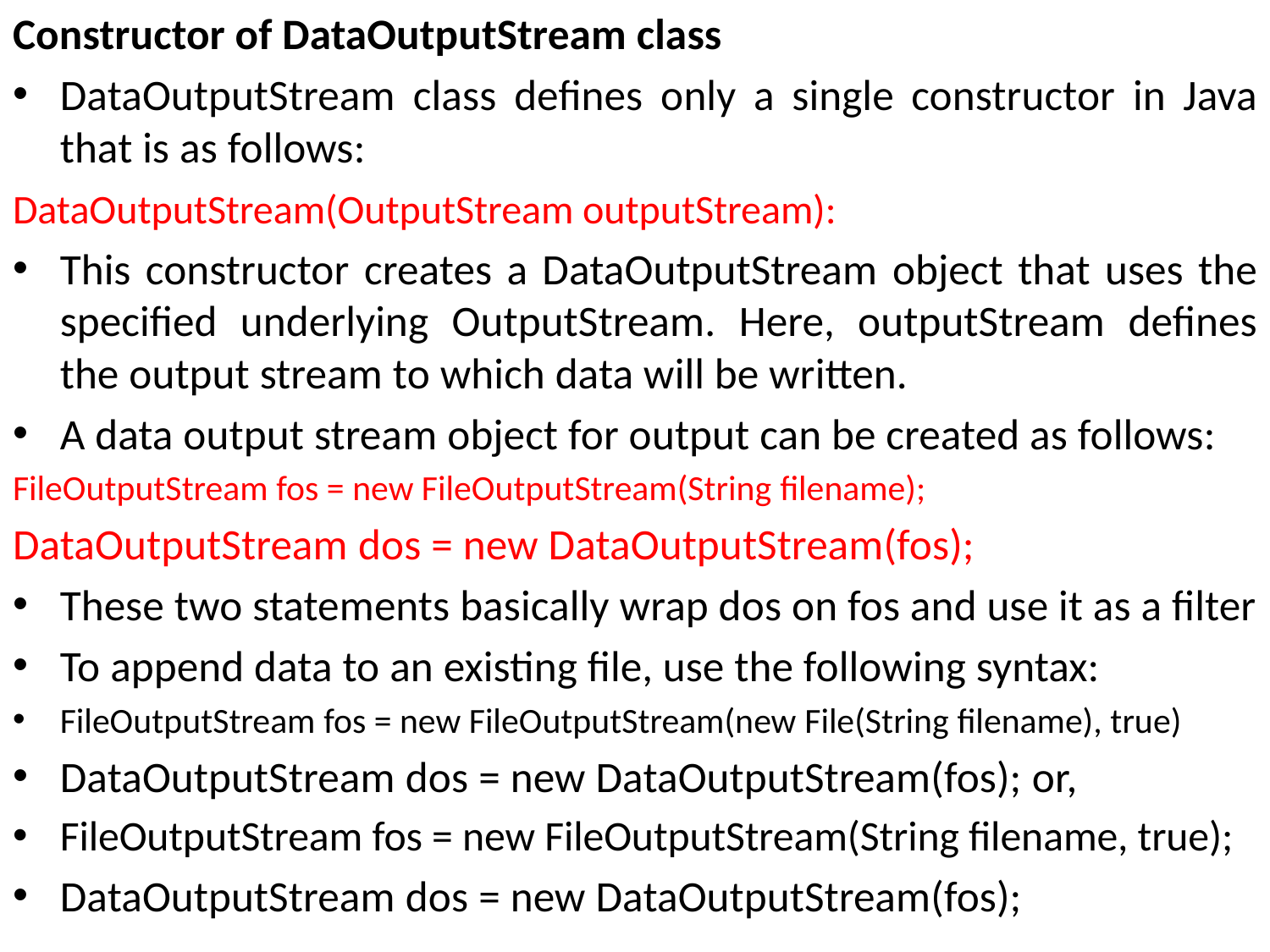

Constructor of DataOutputStream class
DataOutputStream class defines only a single constructor in Java that is as follows:
DataOutputStream​(OutputStream outputStream):
This constructor creates a DataOutputStream object that uses the specified underlying OutputStream. Here, outputStream defines the output stream to which data will be written.
A data output stream object for output can be created as follows:
FileOutputStream fos = new FileOutputStream(String filename);
DataOutputStream dos = new DataOutputStream(fos);
These two statements basically wrap dos on fos and use it as a filter
To append data to an existing file, use the following syntax:
FileOutputStream fos = new FileOutputStream(new File(String filename), true)
DataOutputStream dos = new DataOutputStream(fos); or,
FileOutputStream fos = new FileOutputStream(String filename, true);
DataOutputStream dos = new DataOutputStream(fos);